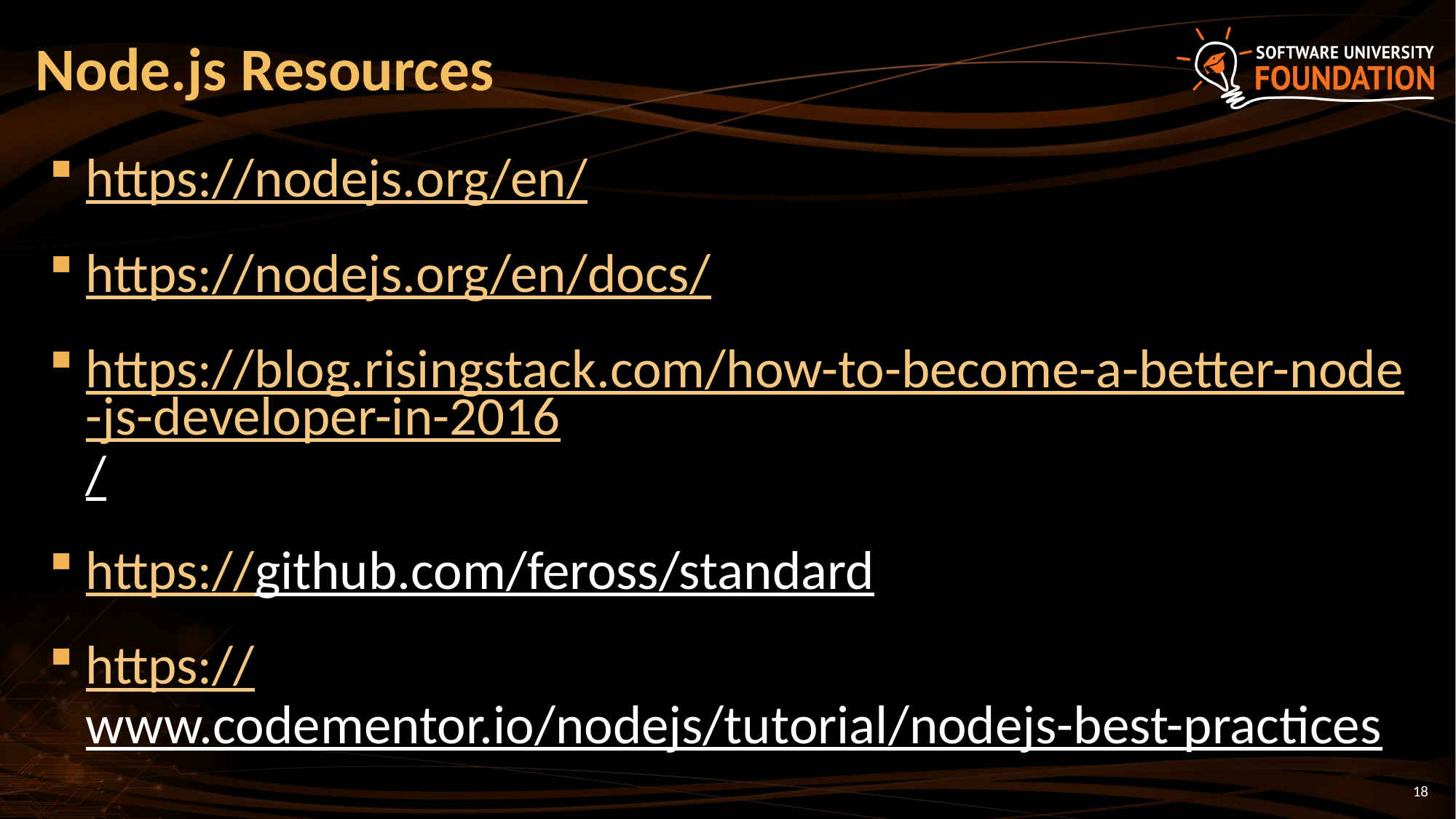

# Node.js Resources
https://nodejs.org/en/
https://nodejs.org/en/docs/
https://blog.risingstack.com/how-to-become-a-better-node-js-developer-in-2016/
https://github.com/feross/standard
https://www.codementor.io/nodejs/tutorial/nodejs-best-practices
18